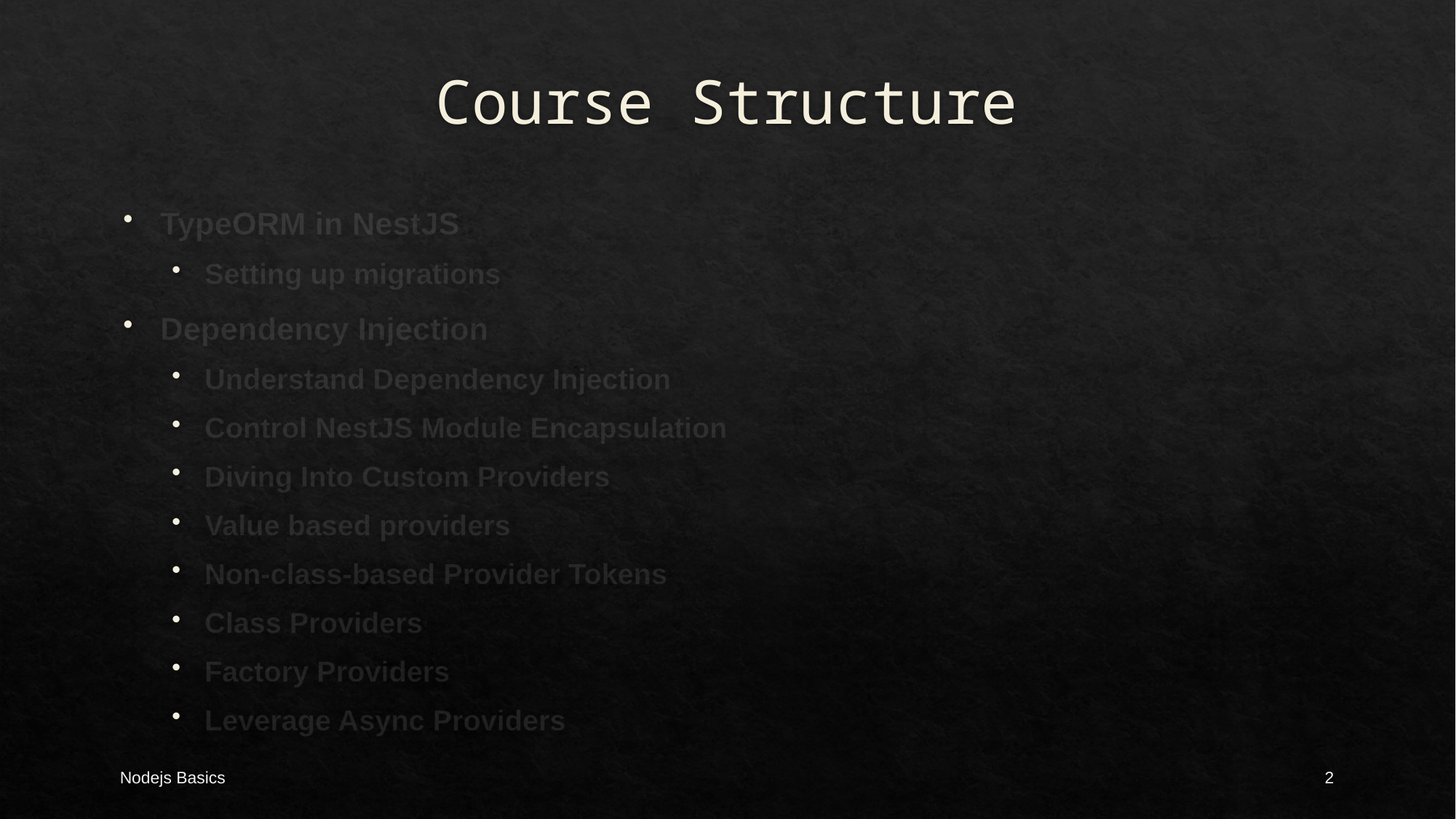

# Course Structure
TypeORM in NestJS
Setting up migrations
Dependency Injection
Understand Dependency Injection
Control NestJS Module Encapsulation
Diving Into Custom Providers
Value based providers
Non-class-based Provider Tokens
Class Providers
Factory Providers
Leverage Async Providers
Nodejs Basics
2